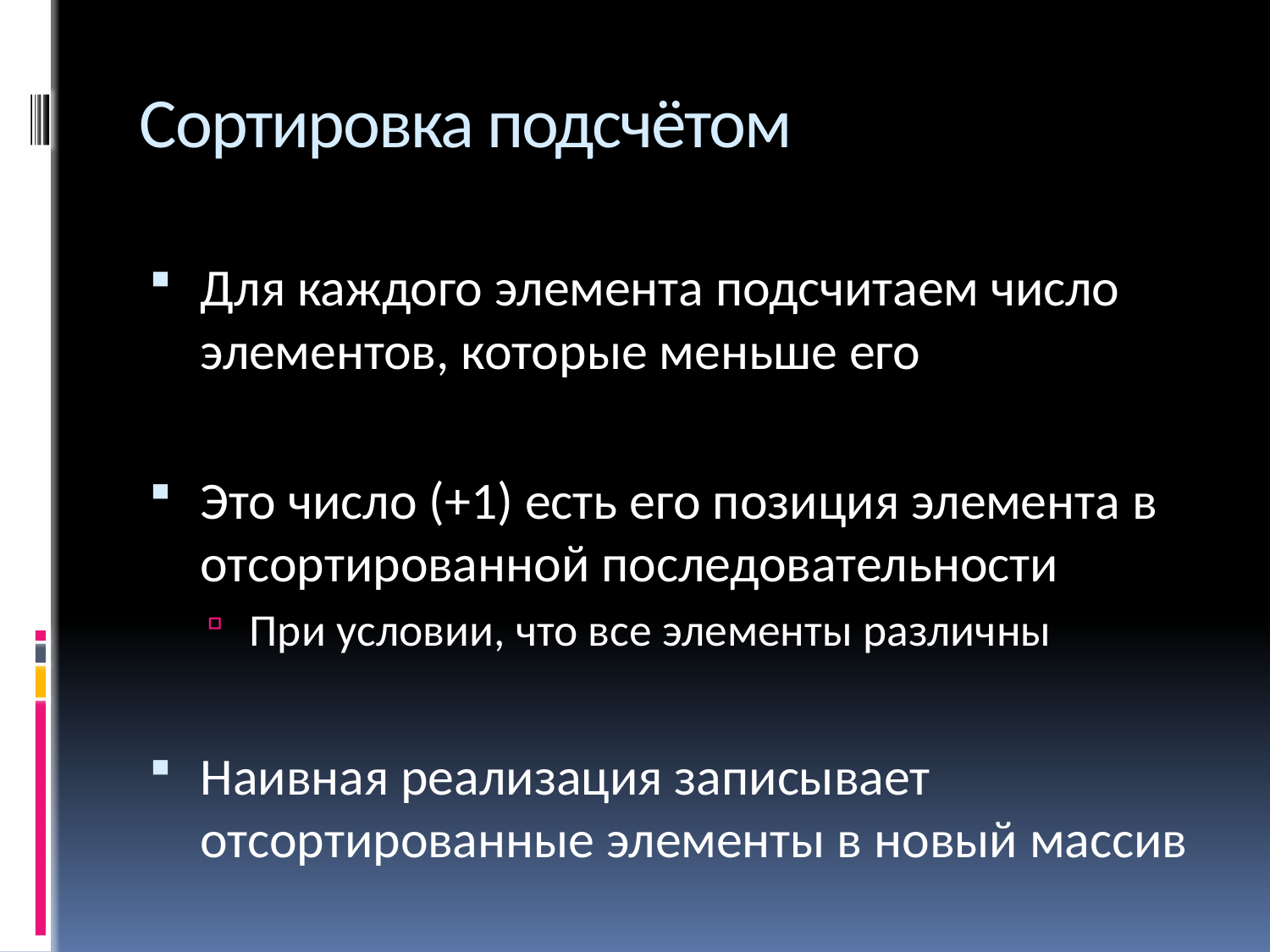

# Сортировка подсчётом
Для каждого элемента подсчитаем число элементов, которые меньше его

Это число (+1) есть его позиция элемента в отсортированной последовательности
При условии, что все элементы различны

Наивная реализация записывает отсортированные элементы в новый массив